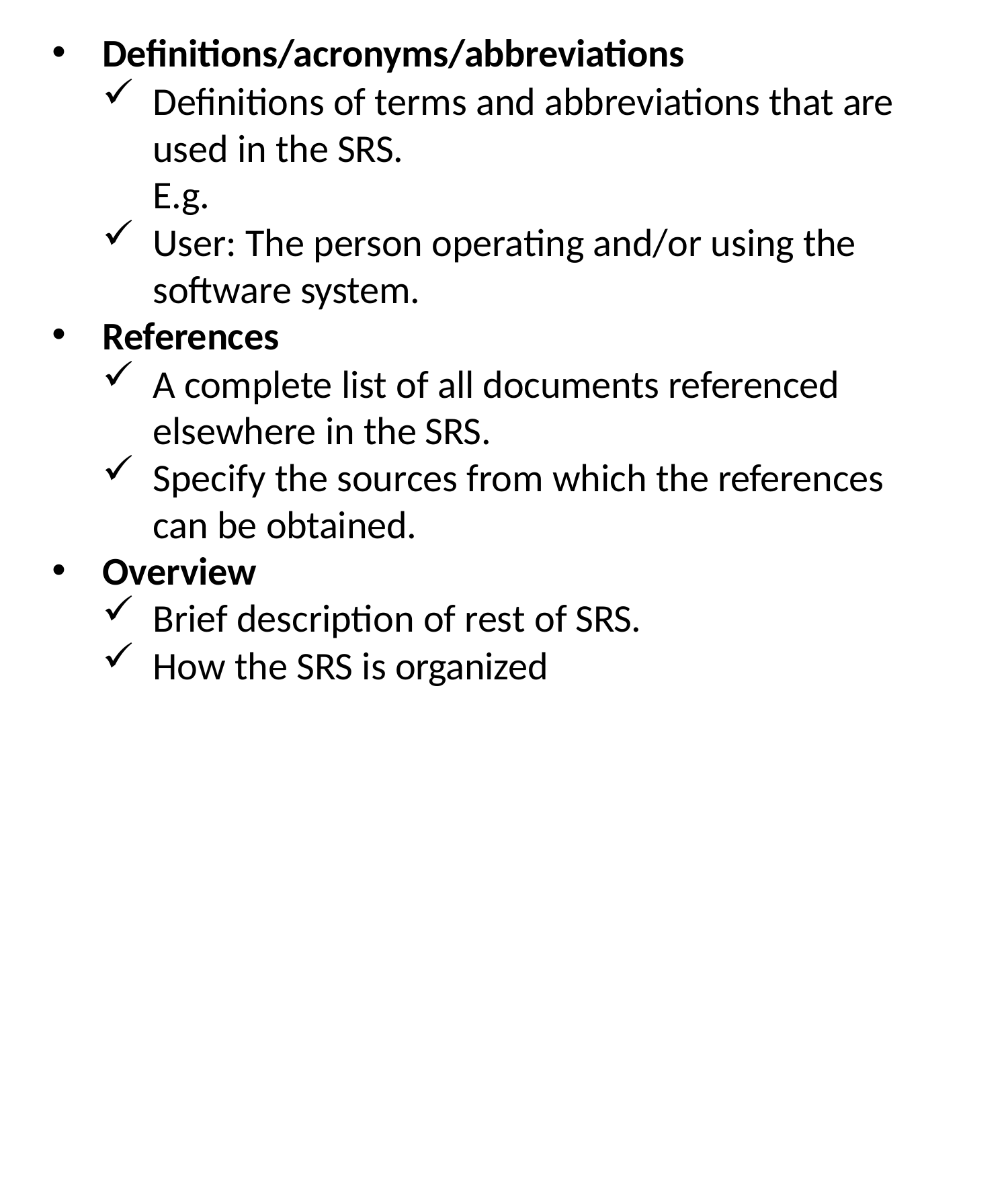

Definitions/acronyms/abbreviations
Definitions of terms and abbreviations that are used in the SRS.
E.g.
User: The person operating and/or using the software system.
References
A complete list of all documents referenced elsewhere in the SRS.
Specify the sources from which the references can be obtained.
Overview
Brief description of rest of SRS.
How the SRS is organized